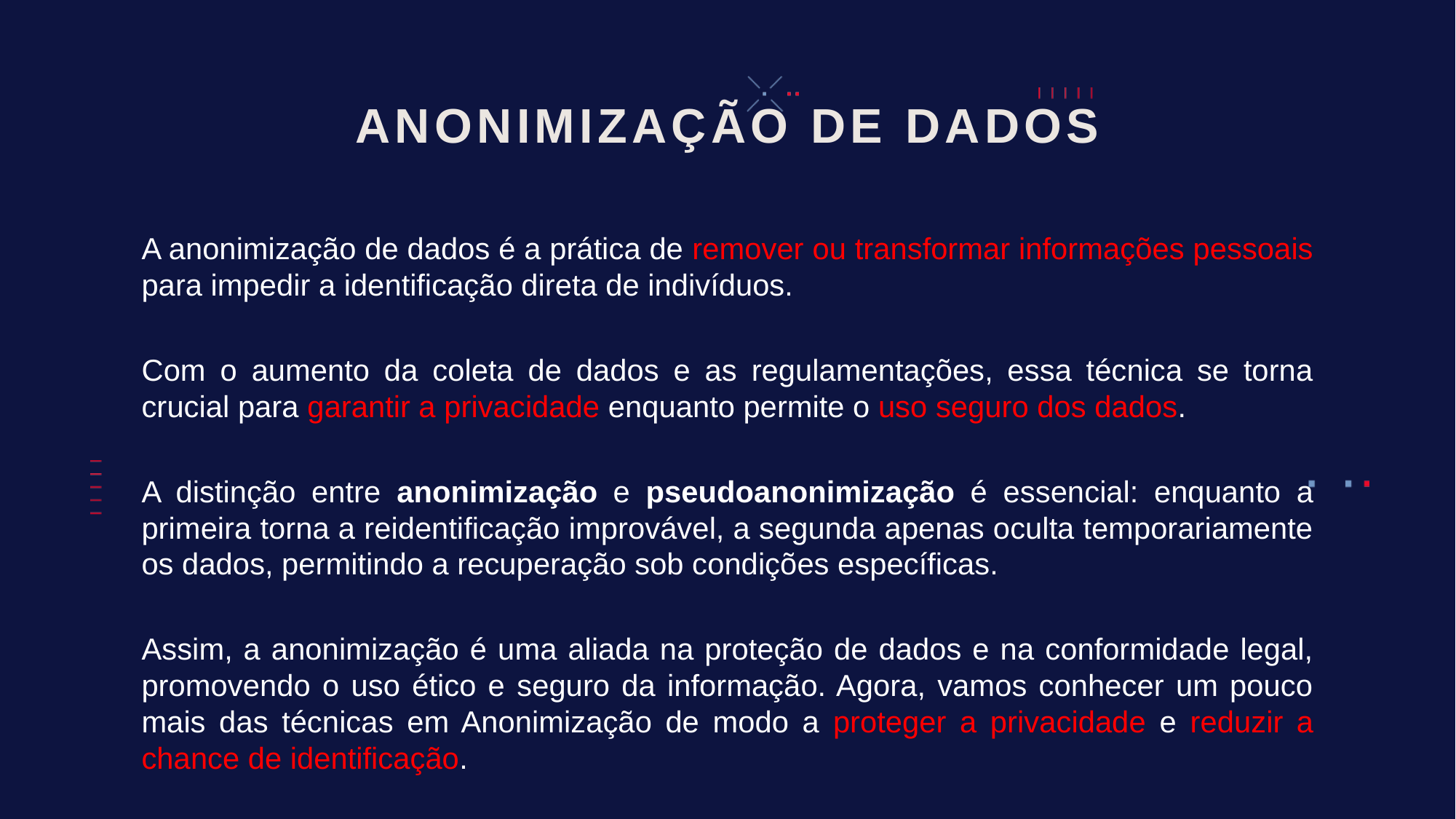

# ANONIMIZAÇÃO DE DADOS
A anonimização de dados é a prática de remover ou transformar informações pessoais para impedir a identificação direta de indivíduos.

Com o aumento da coleta de dados e as regulamentações, essa técnica se torna crucial para garantir a privacidade enquanto permite o uso seguro dos dados.

A distinção entre anonimização e pseudoanonimização é essencial: enquanto a primeira torna a reidentificação improvável, a segunda apenas oculta temporariamente os dados, permitindo a recuperação sob condições específicas.

Assim, a anonimização é uma aliada na proteção de dados e na conformidade legal, promovendo o uso ético e seguro da informação. Agora, vamos conhecer um pouco mais das técnicas em Anonimização de modo a proteger a privacidade e reduzir a chance de identificação.